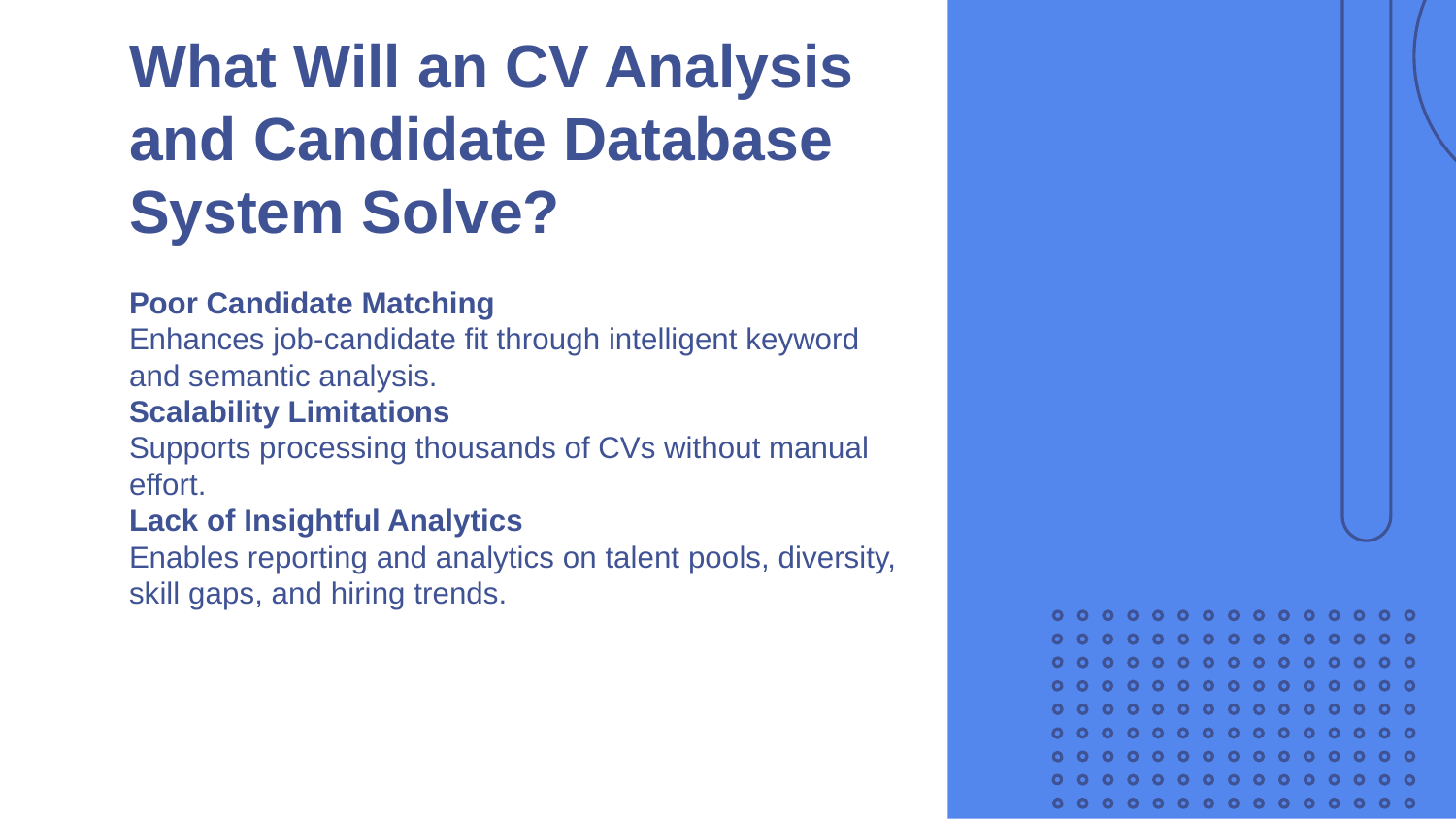

# What Will an CV Analysis and Candidate Database System Solve?
Poor Candidate Matching
Enhances job-candidate fit through intelligent keyword and semantic analysis.
Scalability Limitations
Supports processing thousands of CVs without manual effort.
Lack of Insightful Analytics
Enables reporting and analytics on talent pools, diversity, skill gaps, and hiring trends.